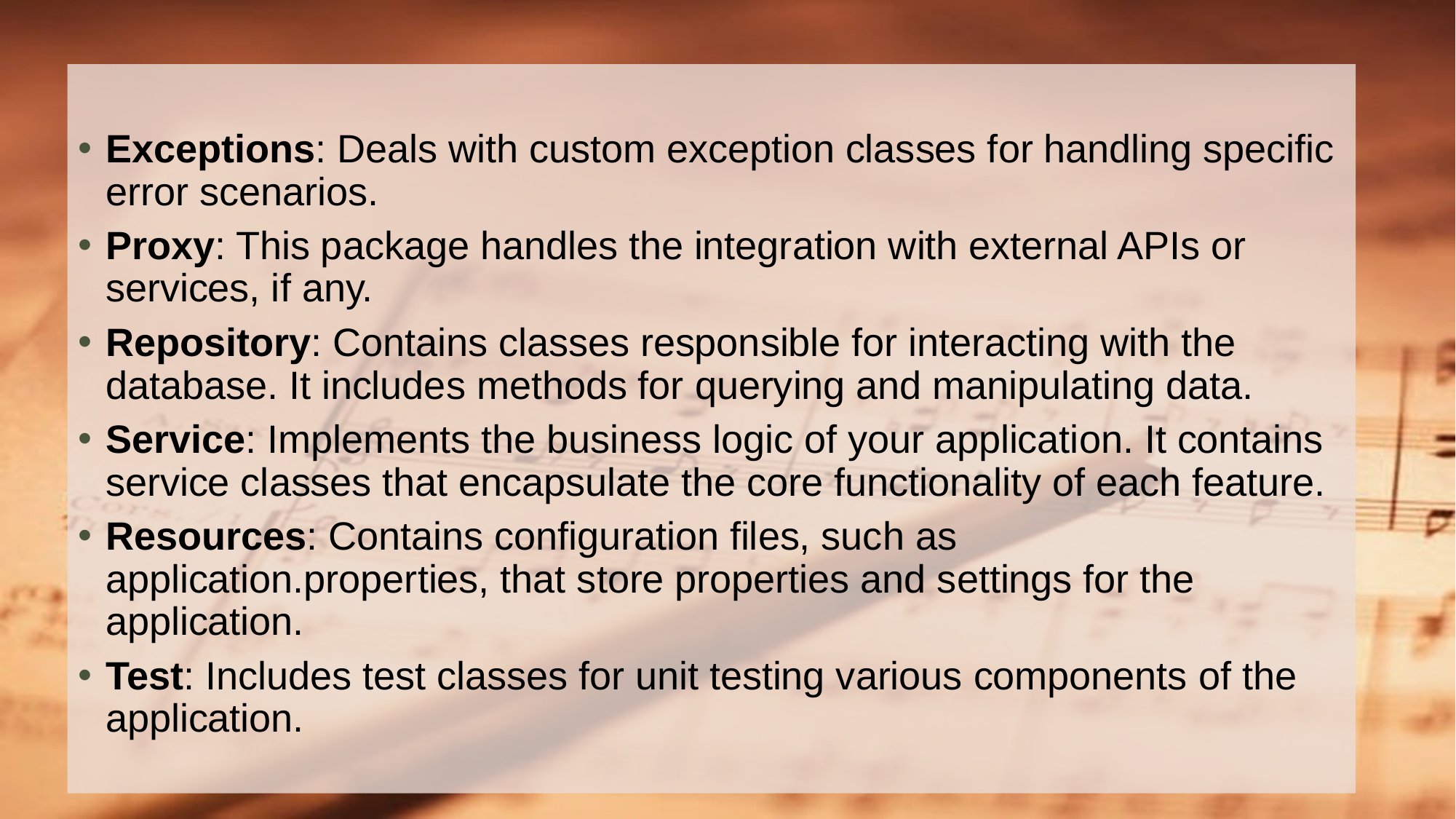

Exceptions: Deals with custom exception classes for handling specific error scenarios.
Proxy: This package handles the integration with external APIs or services, if any.
Repository: Contains classes responsible for interacting with the database. It includes methods for querying and manipulating data.
Service: Implements the business logic of your application. It contains service classes that encapsulate the core functionality of each feature.
Resources: Contains configuration files, such as application.properties, that store properties and settings for the application.
Test: Includes test classes for unit testing various components of the application.